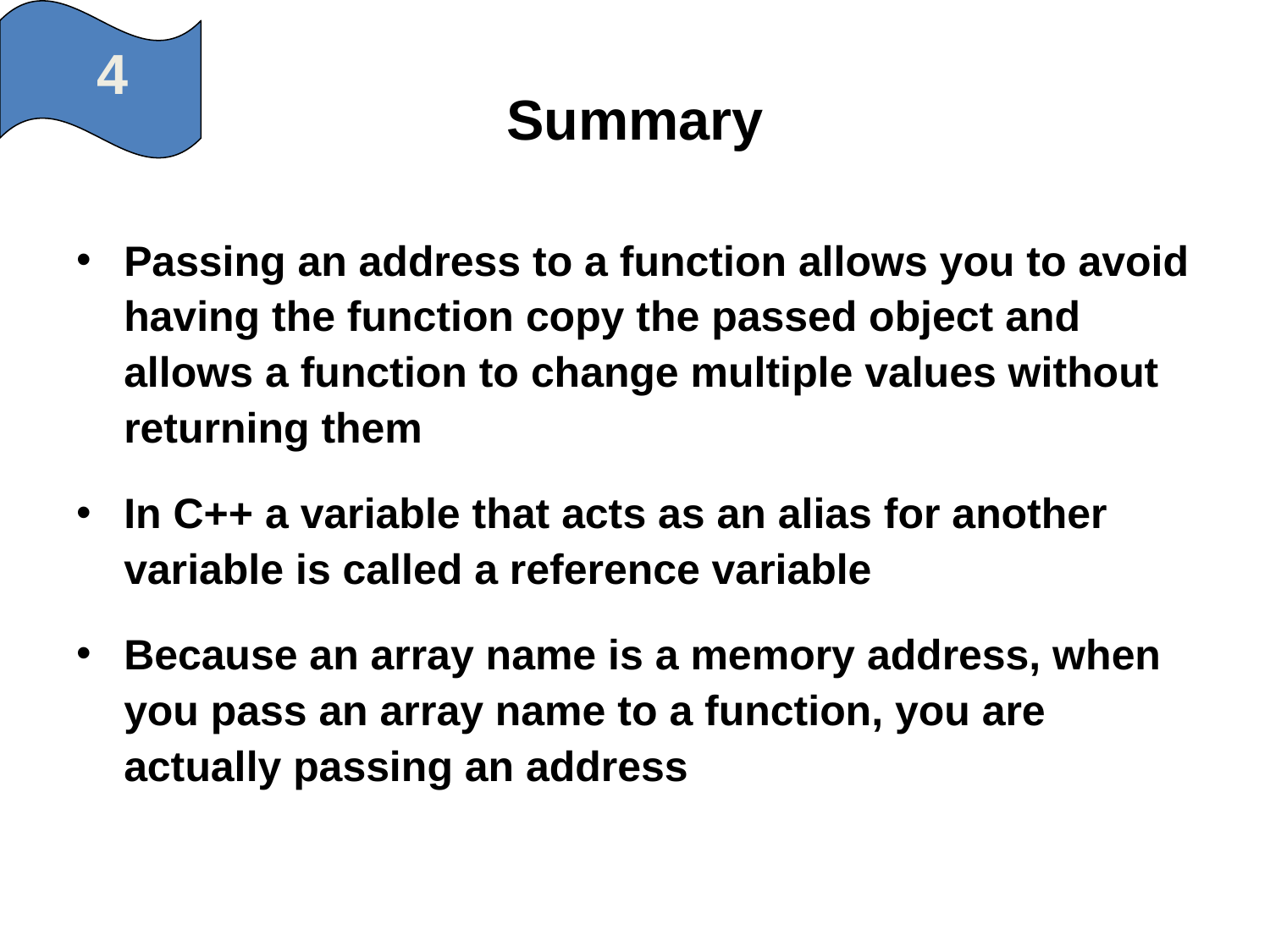

4
# Summary
Passing an address to a function allows you to avoid having the function copy the passed object and allows a function to change multiple values without returning them
In C++ a variable that acts as an alias for another variable is called a reference variable
Because an array name is a memory address, when you pass an array name to a function, you are actually passing an address